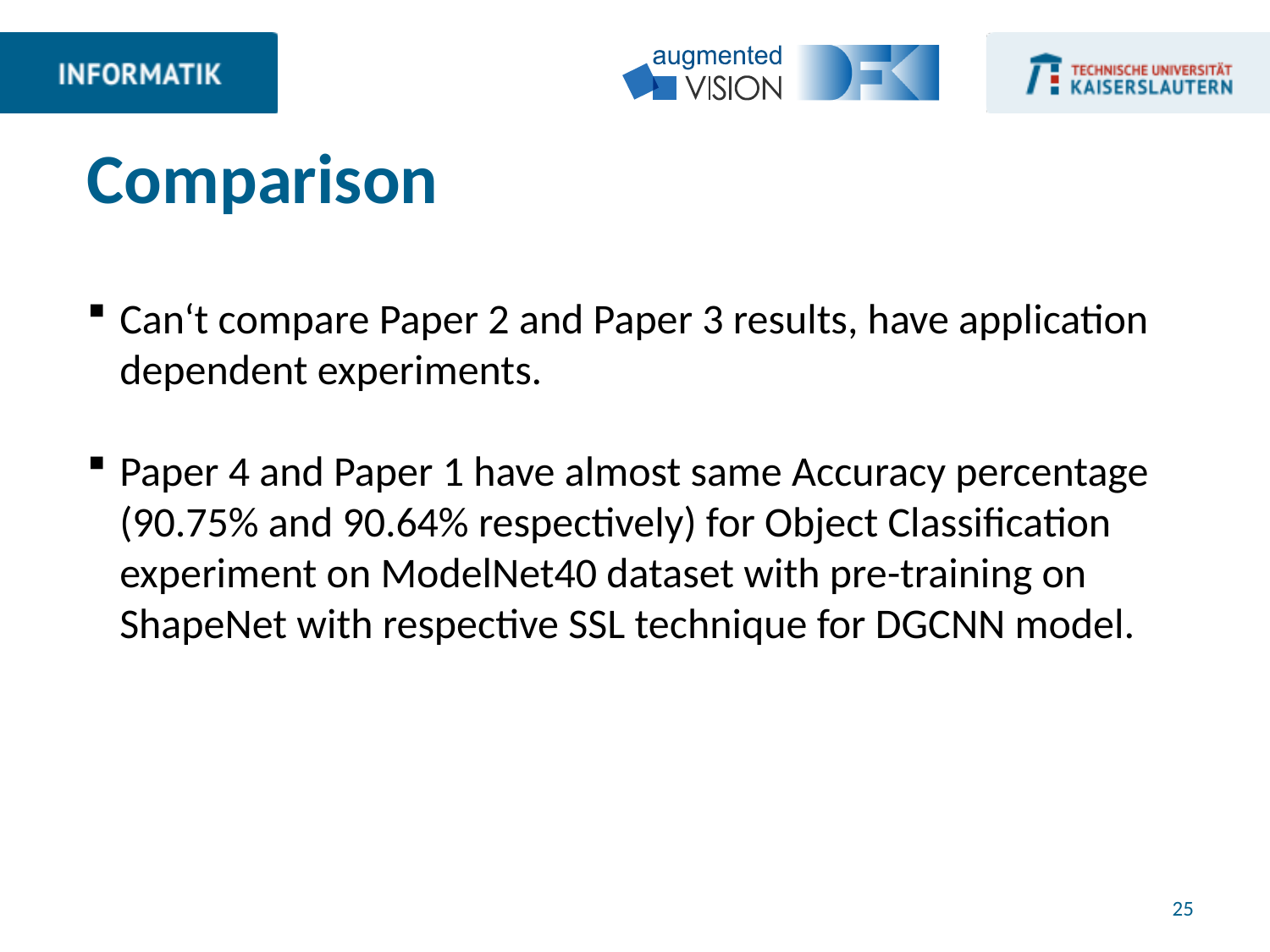

# Comparison
Can‘t compare Paper 2 and Paper 3 results, have application dependent experiments.

Paper 4 and Paper 1 have almost same Accuracy percentage (90.75% and 90.64% respectively) for Object Classification experiment on ModelNet40 dataset with pre-training on ShapeNet with respective SSL technique for DGCNN model.
25